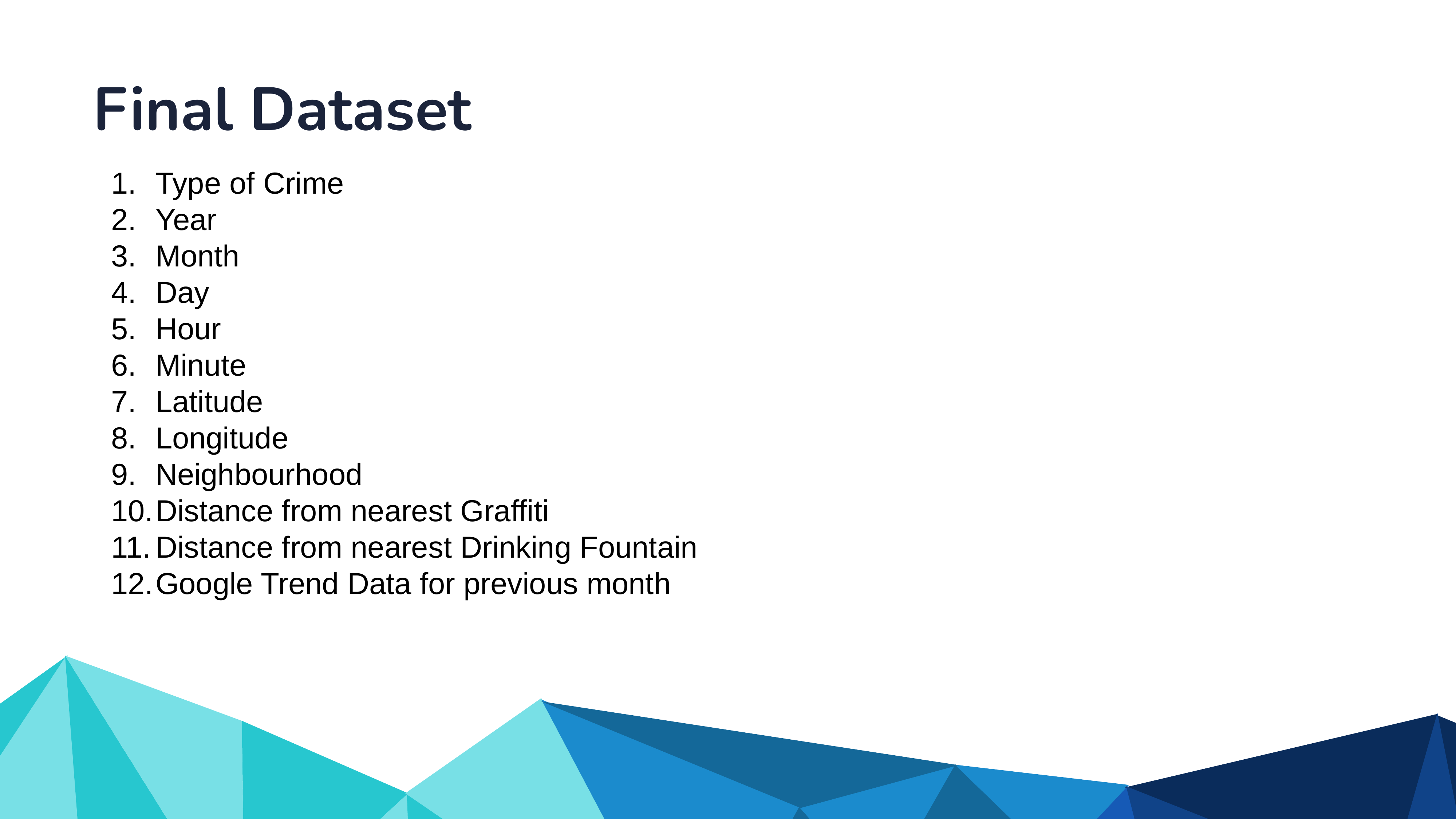

Final Dataset
Type of Crime
Year
Month
Day
Hour
Minute
Latitude
Longitude
Neighbourhood
Distance from nearest Graffiti
Distance from nearest Drinking Fountain
Google Trend Data for previous month